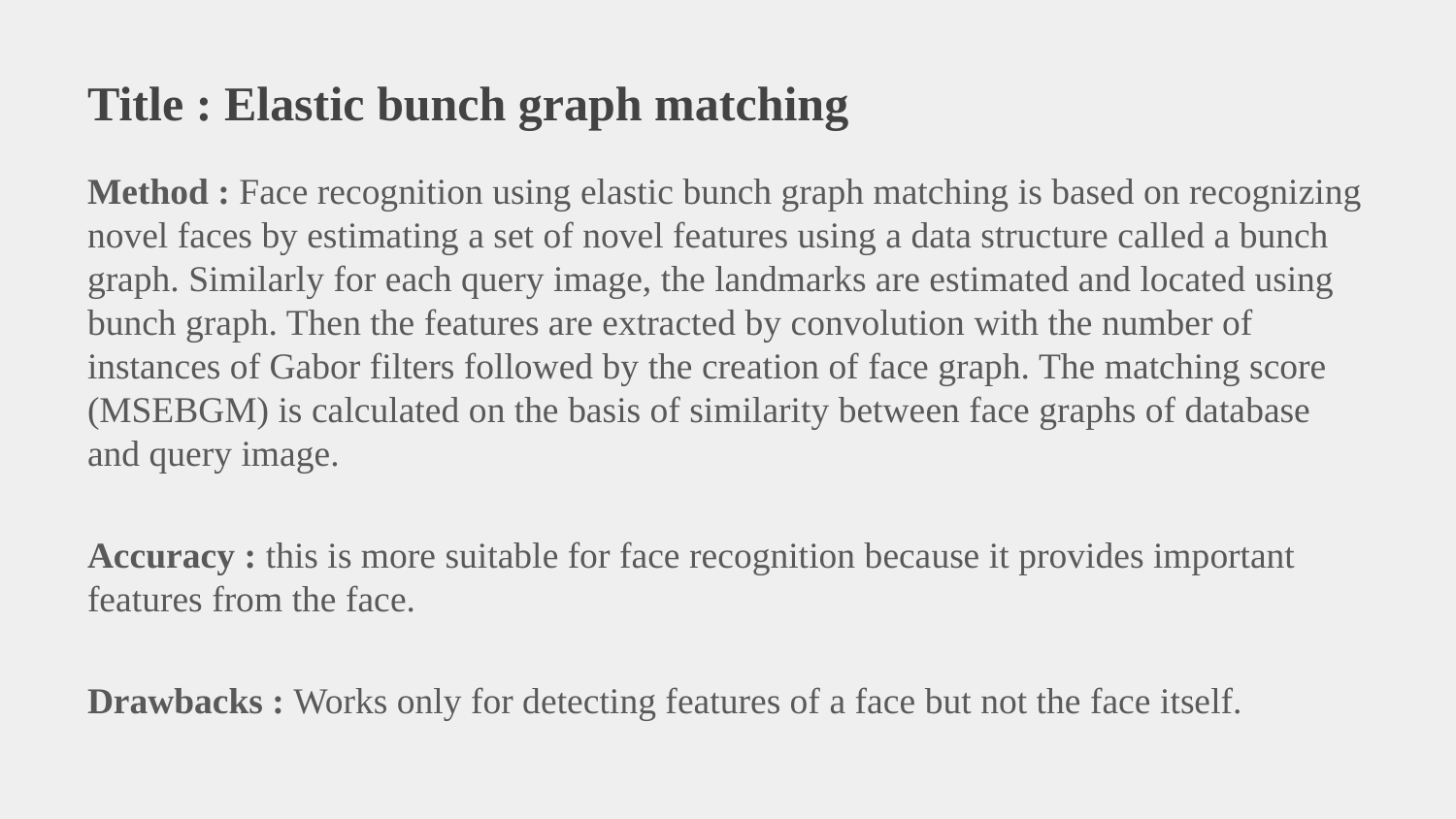

# Title : Elastic bunch graph matching
Method : Face recognition using elastic bunch graph matching is based on recognizing novel faces by estimating a set of novel features using a data structure called a bunch graph. Similarly for each query image, the landmarks are estimated and located using bunch graph. Then the features are extracted by convolution with the number of instances of Gabor filters followed by the creation of face graph. The matching score (MSEBGM) is calculated on the basis of similarity between face graphs of database and query image.

Accuracy : this is more suitable for face recognition because it provides important features from the face.

Drawbacks : Works only for detecting features of a face but not the face itself.